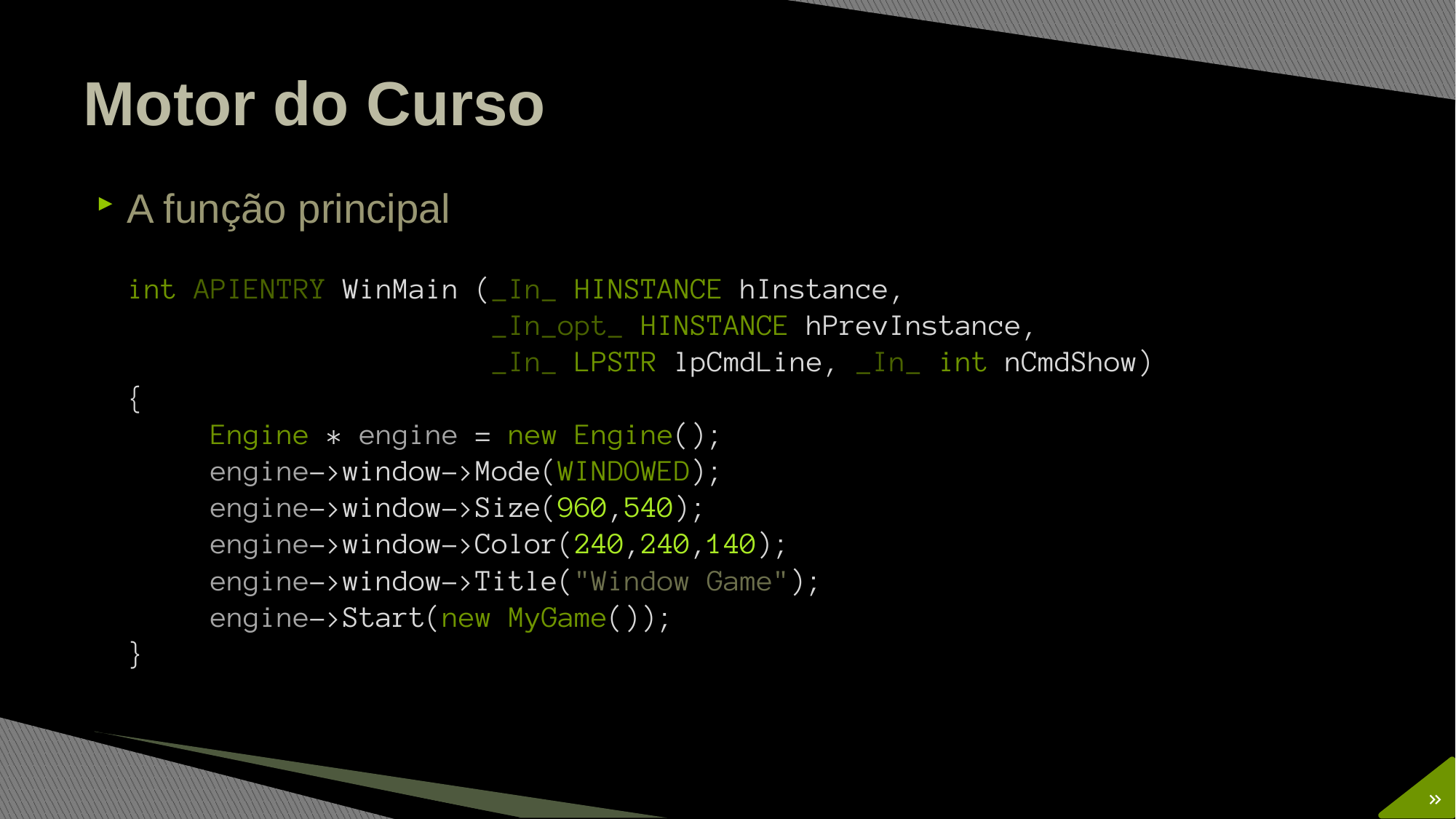

# Motor do Curso
A função principal
int APIENTRY WinMain (_In_ HINSTANCE hInstance,
                      _In_opt_ HINSTANCE hPrevInstance,
                      _In_ LPSTR lpCmdLine, _In_ int nCmdShow)
{
     Engine * engine = new Engine();
     engine->window->Mode(WINDOWED);
     engine->window->Size(960,540);
     engine->window->Color(240,240,140);
     engine->window->Title("Window Game");
     engine->Start(new MyGame());
}

»